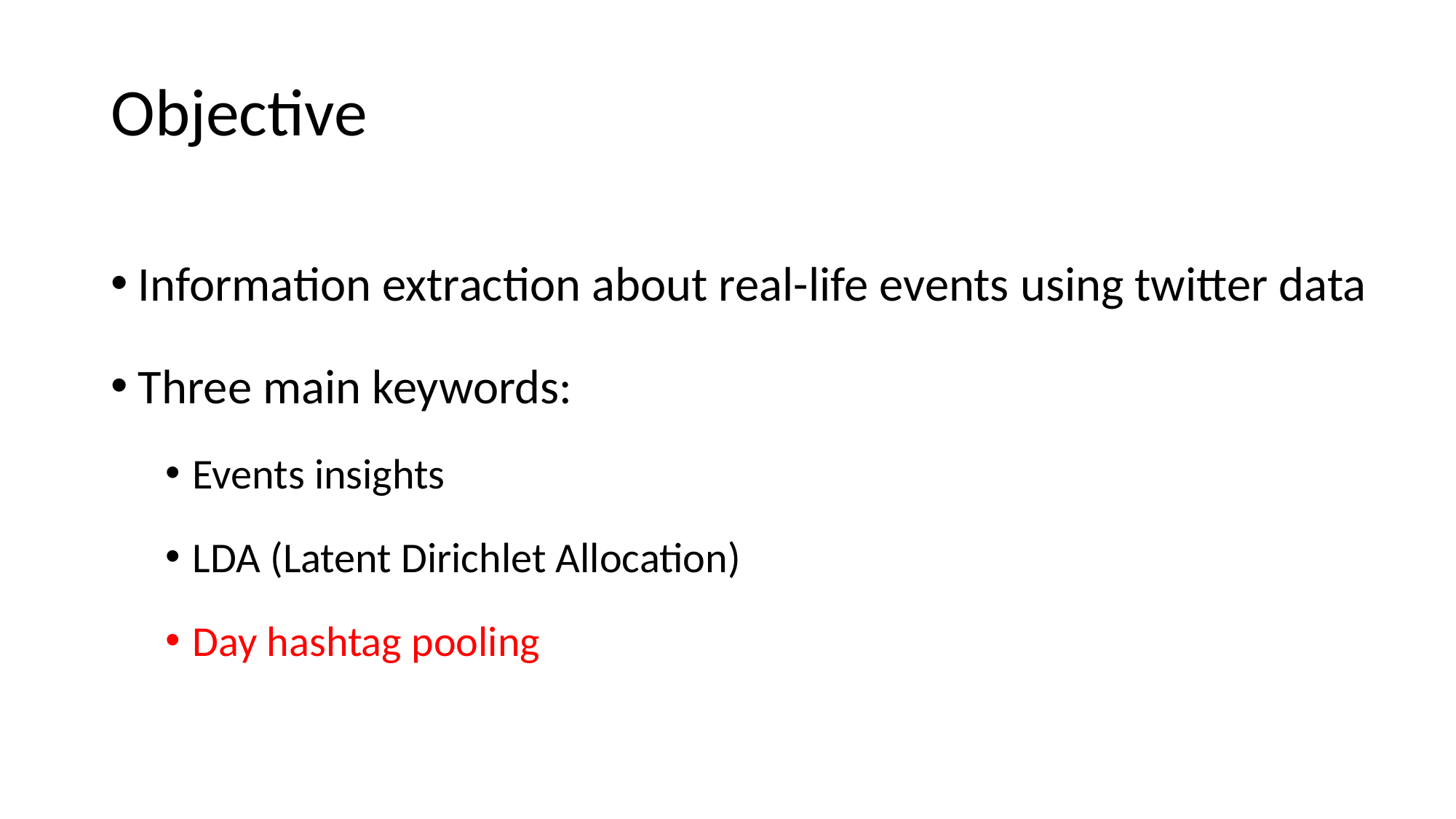

# Objective
Information extraction about real-life events using twitter data
Three main keywords:
Events insights
LDA (Latent Dirichlet Allocation)
Day hashtag pooling